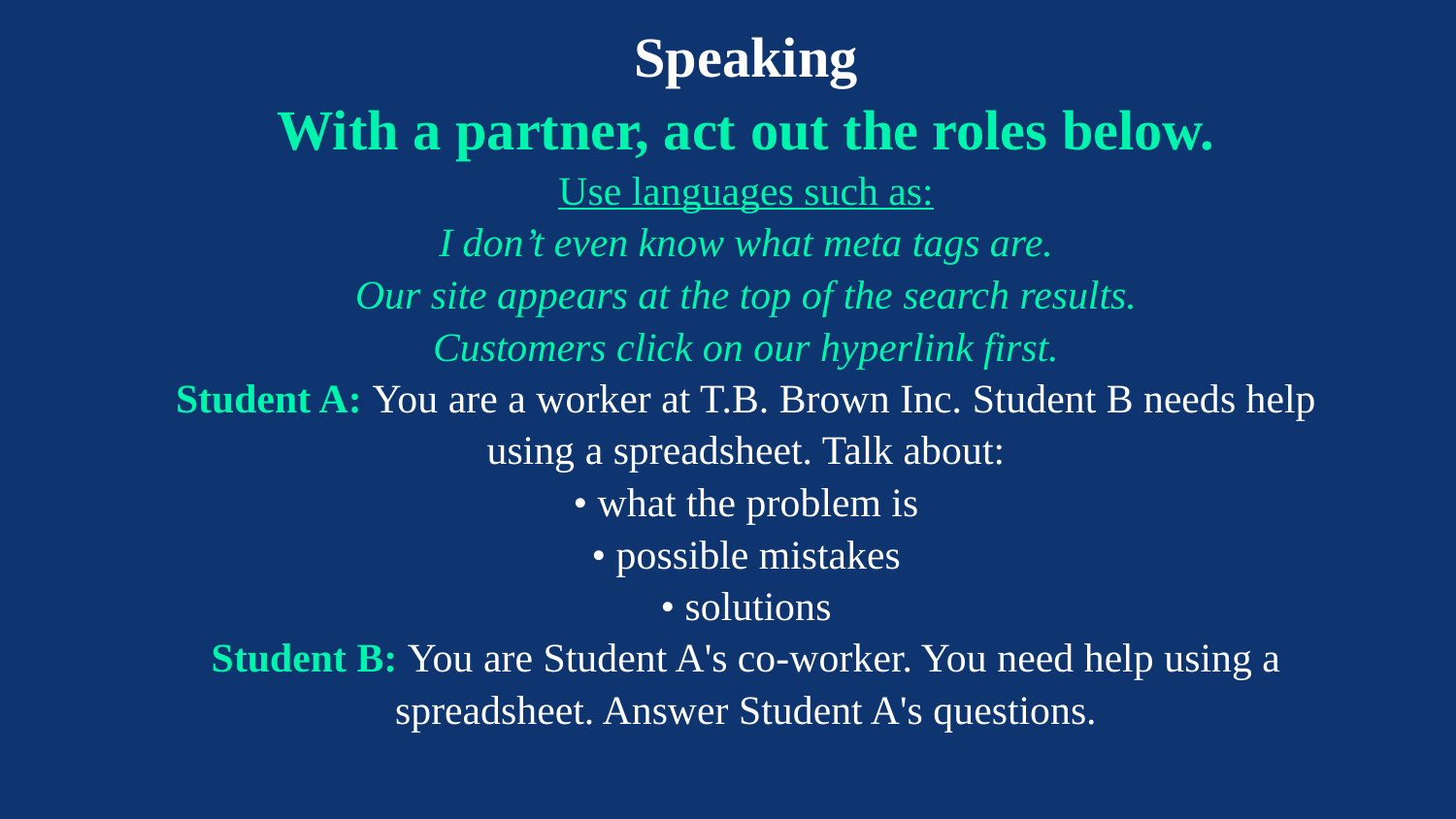

# Speaking With a partner, act out the roles below. Use languages such as: I don’t even know what meta tags are. Our site appears at the top of the search results. Customers click on our hyperlink first. Student A: You are a worker at T.B. Brown Inc. Student B needs help using a spreadsheet. Talk about: • what the problem is • possible mistakes • solutions Student B: You are Student A's co-worker. You need help using a spreadsheet. Answer Student A's questions.